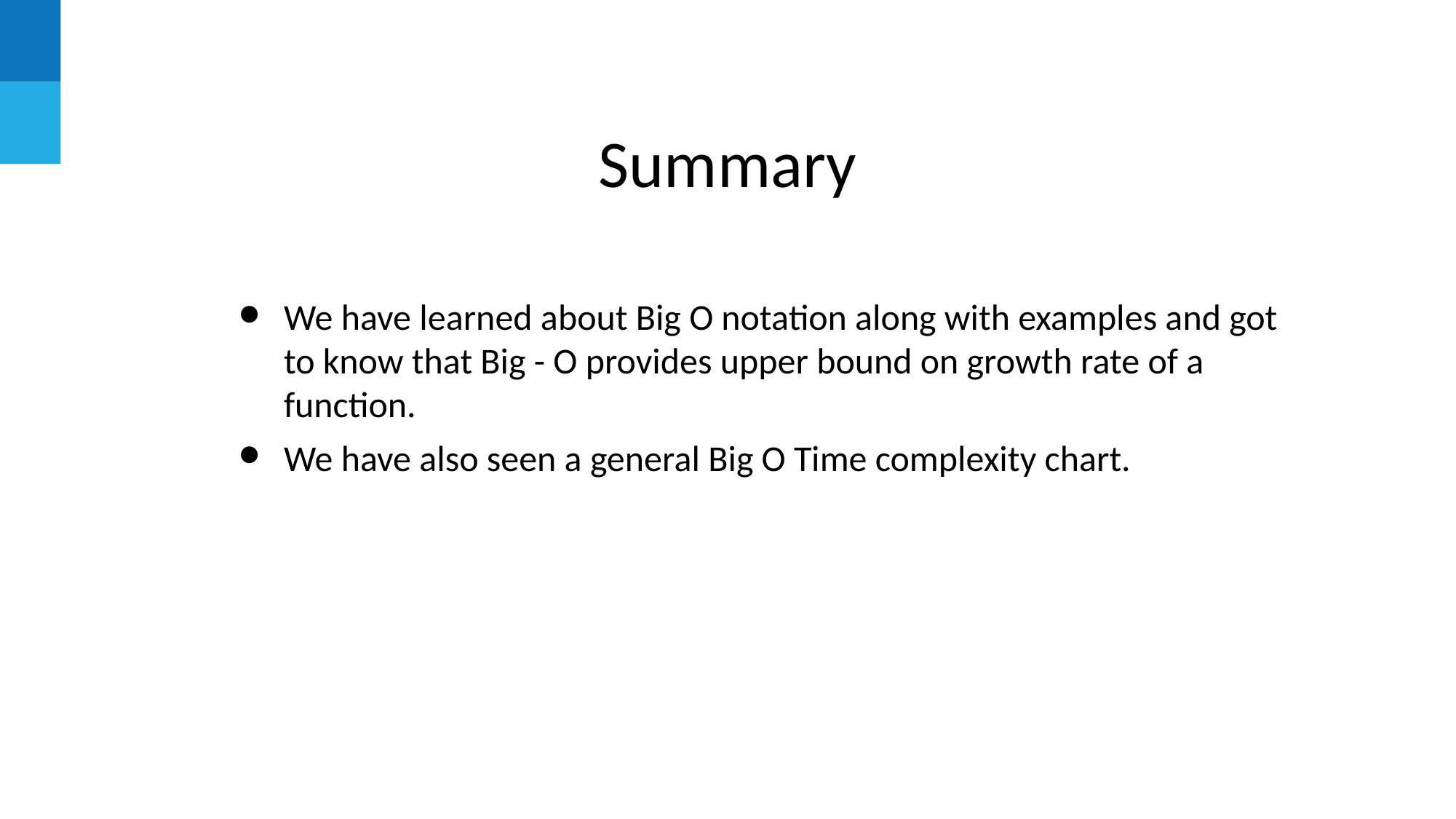

# Summary
We have learned about Big O notation along with examples and got to know that Big - O provides upper bound on growth rate of a function.
We have also seen a general Big O Time complexity chart.